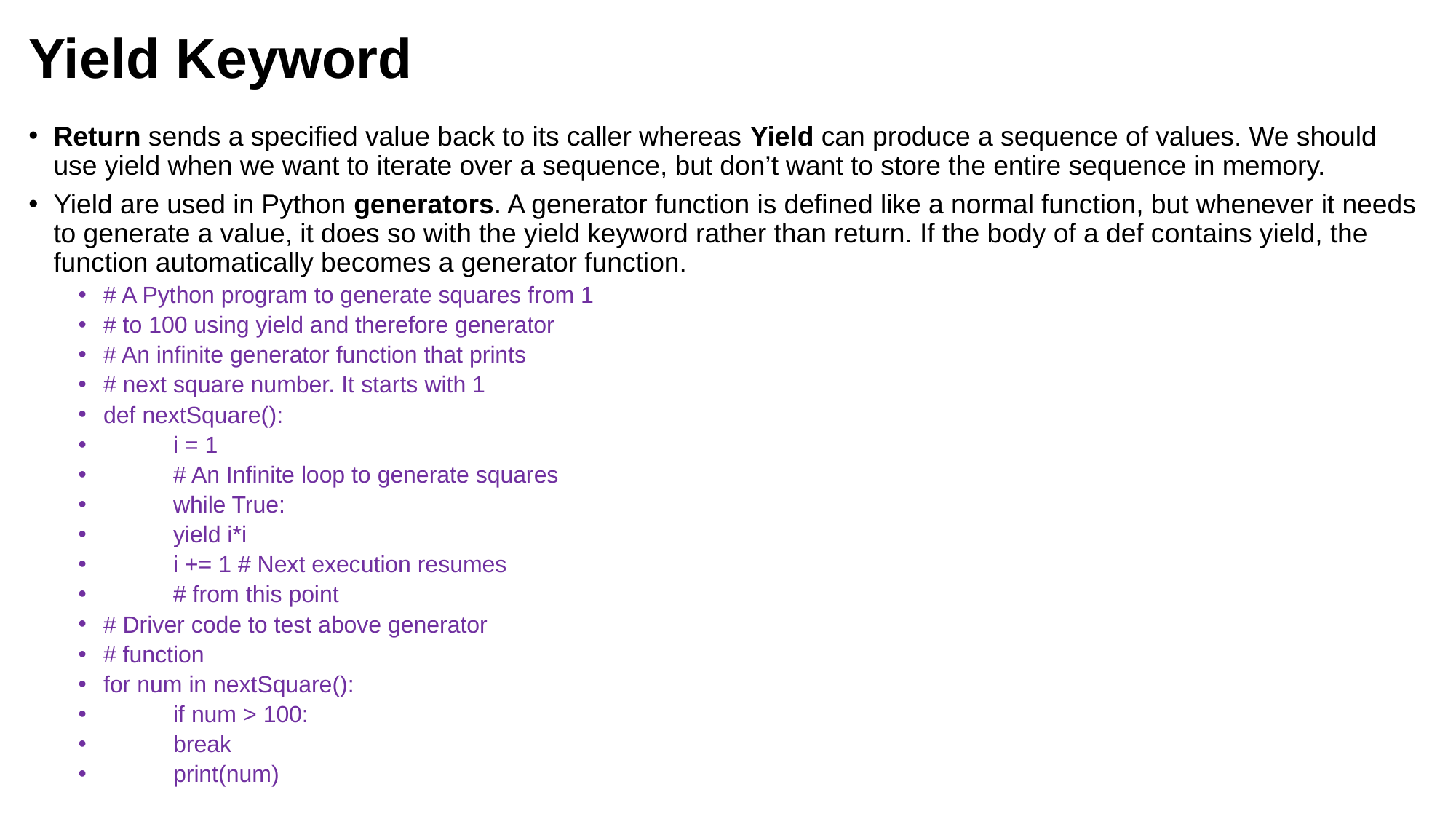

# Yield Keyword
Return sends a specified value back to its caller whereas Yield can produce a sequence of values. We should use yield when we want to iterate over a sequence, but don’t want to store the entire sequence in memory.
Yield are used in Python generators. A generator function is defined like a normal function, but whenever it needs to generate a value, it does so with the yield keyword rather than return. If the body of a def contains yield, the function automatically becomes a generator function.
# A Python program to generate squares from 1
# to 100 using yield and therefore generator
# An infinite generator function that prints
# next square number. It starts with 1
def nextSquare():
	i = 1
	# An Infinite loop to generate squares
	while True:
		yield i*i
		i += 1 # Next execution resumes
				# from this point
# Driver code to test above generator
# function
for num in nextSquare():
	if num > 100:
		break
	print(num)